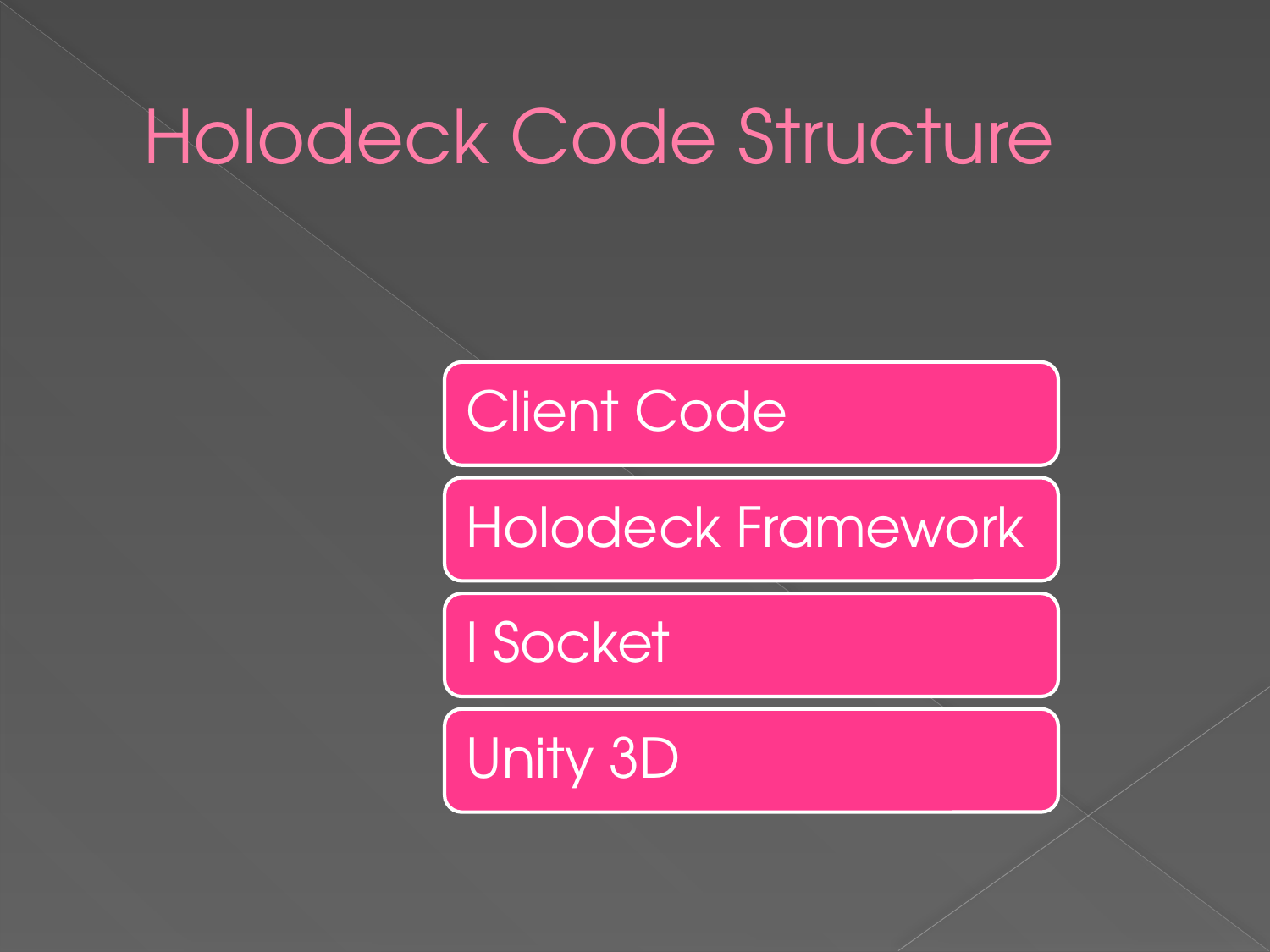

# Holodeck Code Structure
Client Code
Holodeck Framework
I Socket
Unity 3D